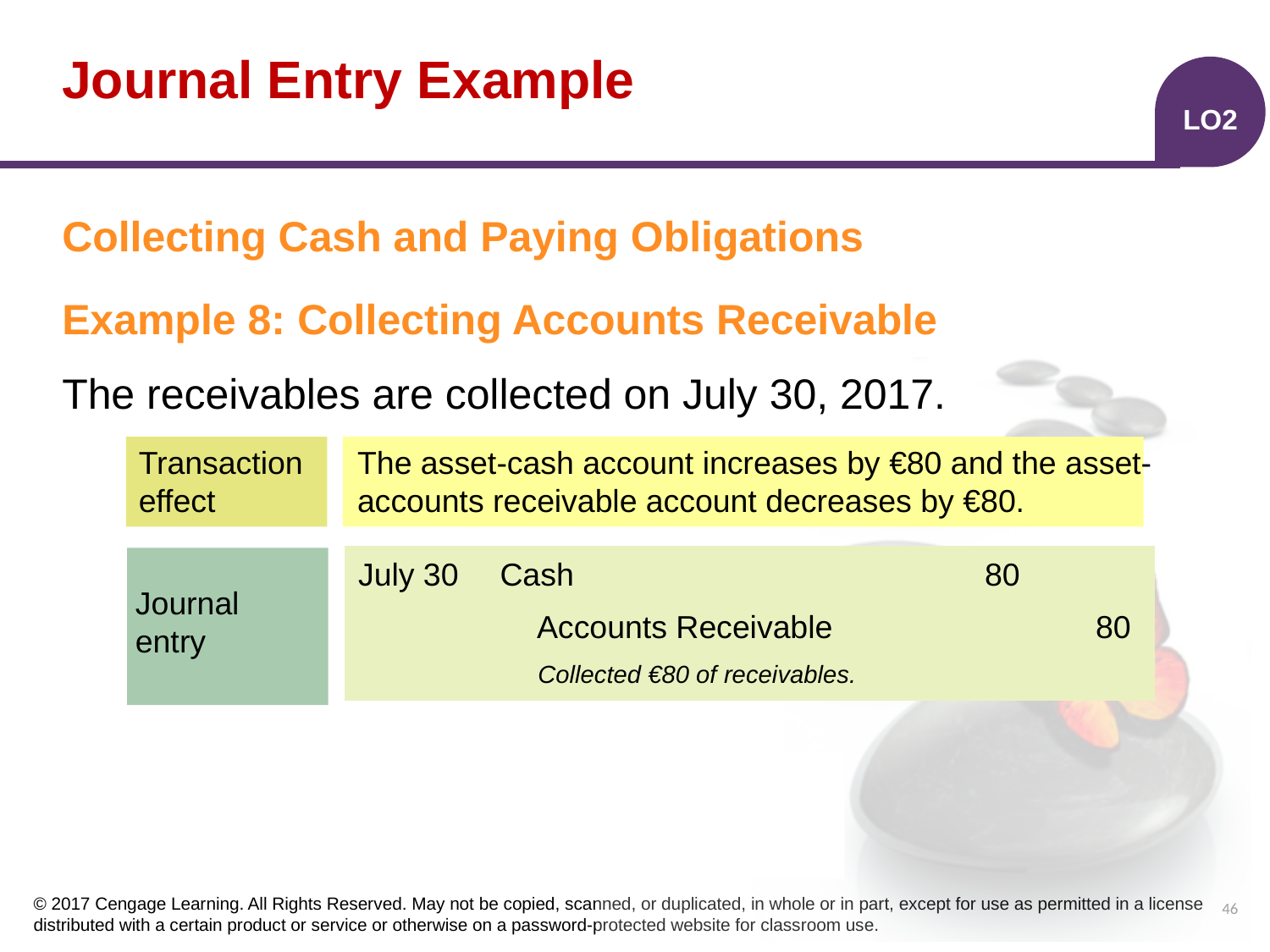

# Journal Entry Example
LO2
Collecting Cash and Paying Obligations
Example 8: Collecting Accounts Receivable
The receivables are collected on July 30, 2017.

Transaction effect

The asset-cash account increases by €80 and the asset-accounts receivable account decreases by €80.
|  |  |  |  |  |
| --- | --- | --- | --- | --- |
|  |  |  |  |  |
|  |  |  |  |  |

80
Cash
July 30
Journal entry
Accounts Receivable
80
Collected €80 of receivables.
46